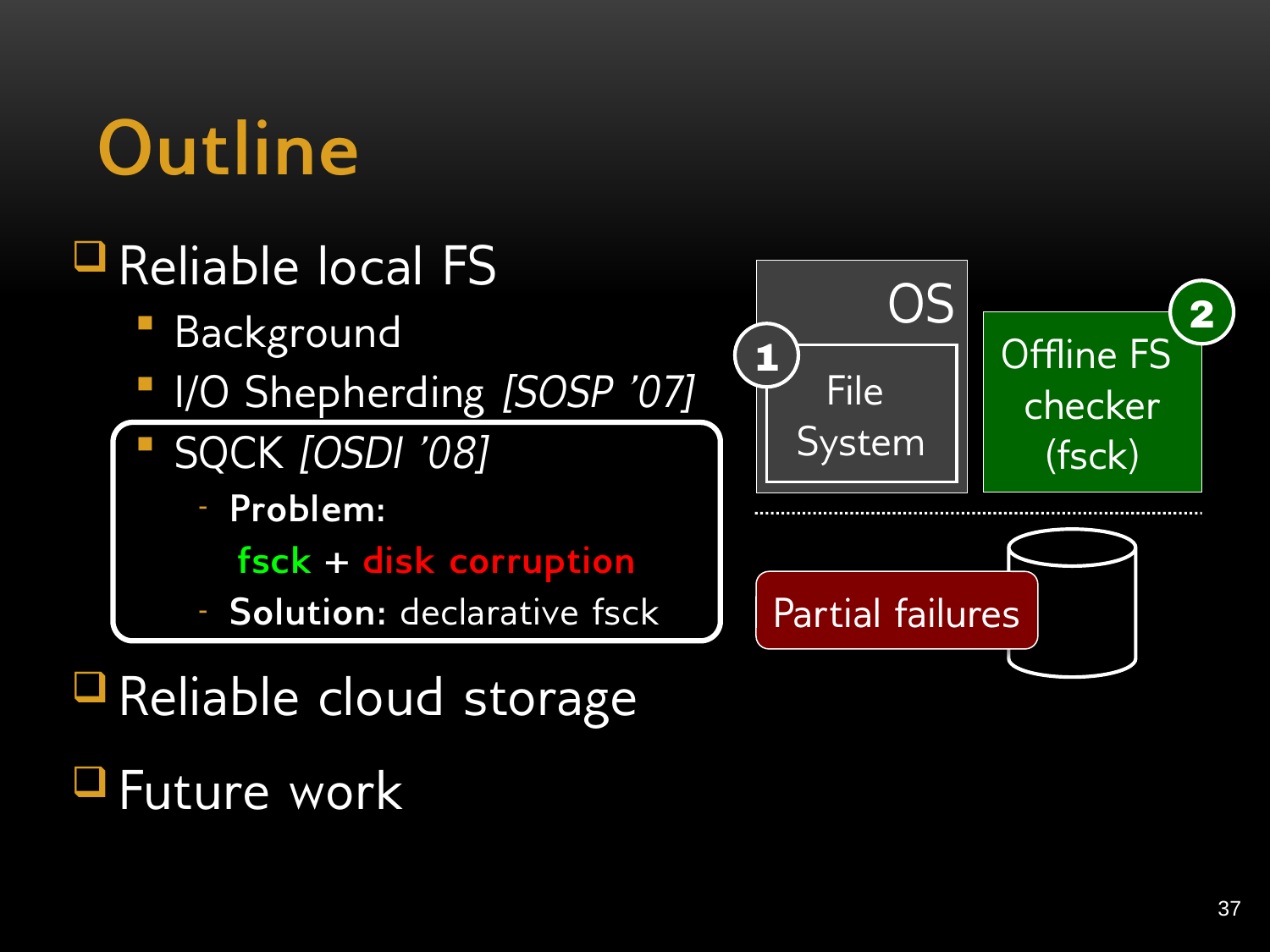

# Outline
Reliable local FS
Background
I/O Shepherding [SOSP ’07]
SQCK [OSDI ’08]
Problem:
   fsck + disk corruption
Solution: declarative fsck
Reliable cloud storage
Future work
OS
2
Offline FS
checker
(fsck)
1
File
System

Partial failures
37